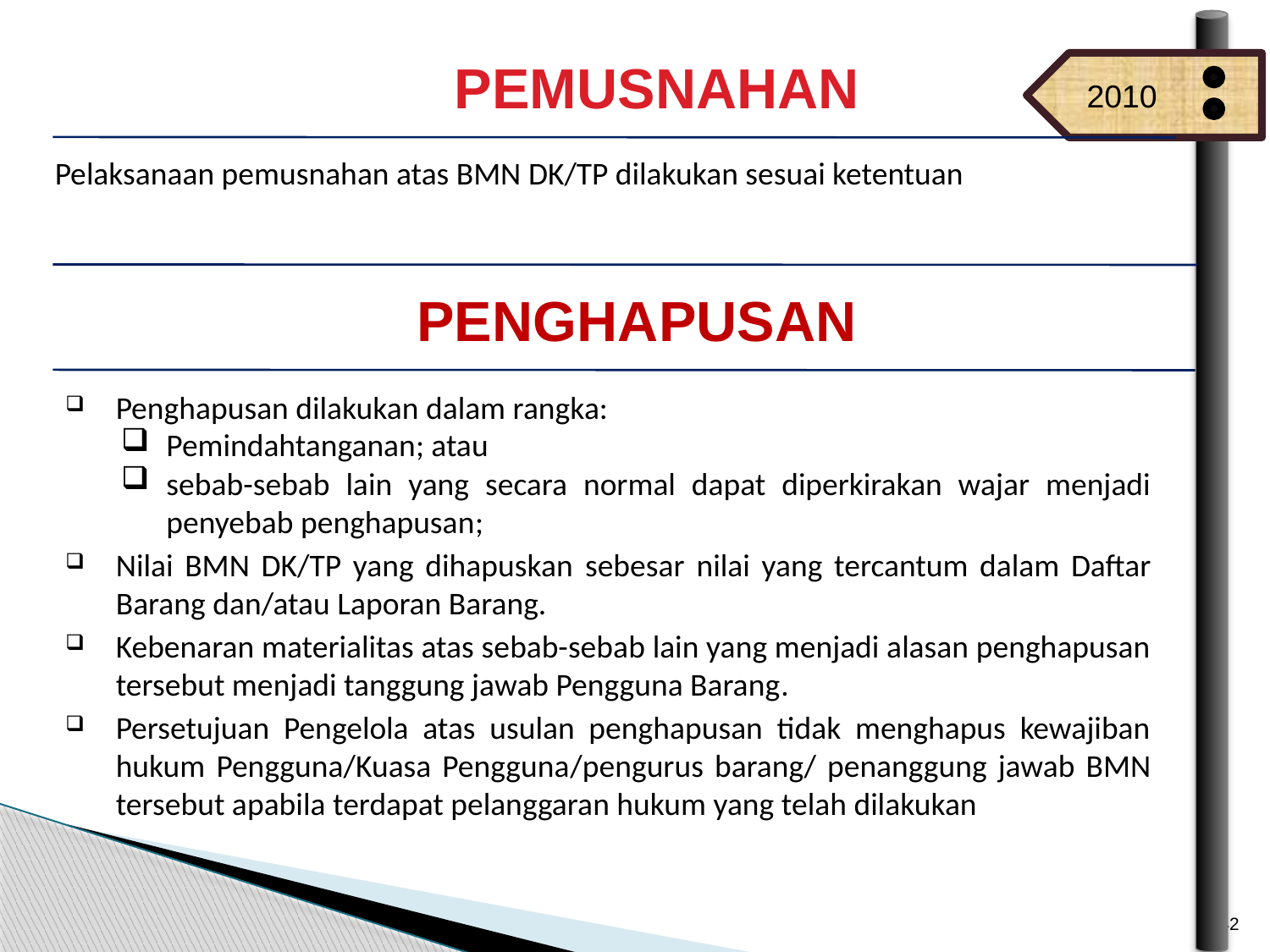

PEMUSNAHAN
   2010

Pelaksanaan pemusnahan atas BMN DK/TP dilakukan sesuai ketentuan
penghapusan
Penghapusan dilakukan dalam rangka:
Pemindahtanganan; atau
sebab-sebab lain yang secara normal dapat diperkirakan wajar menjadi penyebab penghapusan;
Nilai BMN DK/TP yang dihapuskan sebesar nilai yang tercantum dalam Daftar Barang dan/atau Laporan Barang.
Kebenaran materialitas atas sebab-sebab lain yang menjadi alasan penghapusan tersebut menjadi tanggung jawab Pengguna Barang.
Persetujuan Pengelola atas usulan penghapusan tidak menghapus kewajiban hukum Pengguna/Kuasa Pengguna/pengurus barang/ penanggung jawab BMN tersebut apabila terdapat pelanggaran hukum yang telah dilakukan
42